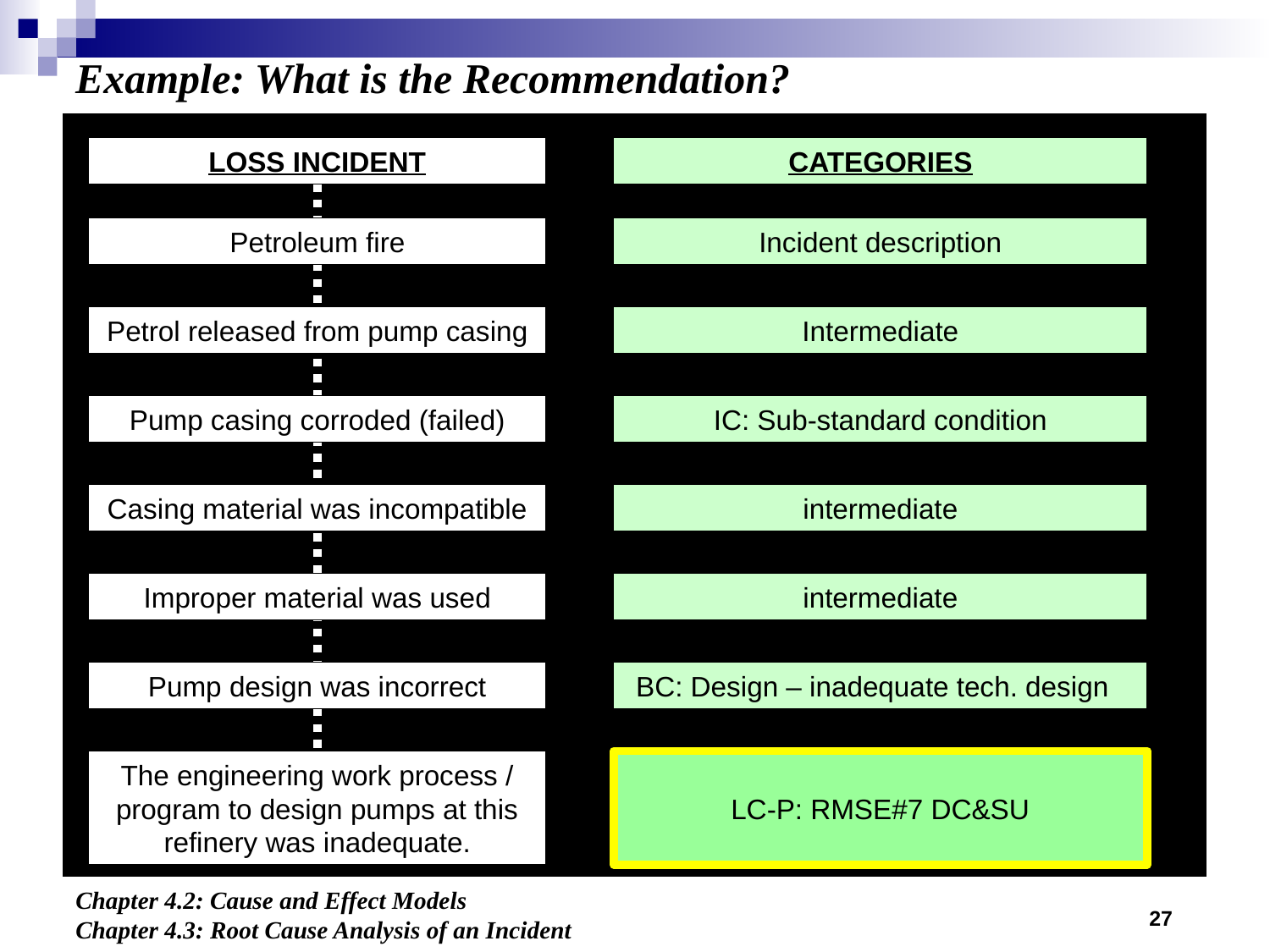

Example: What is the Recommendation?

LOSS INCIDENT
CATEGORIES
Petroleum fire
Incident description
Petrol released from pump casing
Intermediate
Pump casing corroded (failed)
IC: Sub-standard condition
Casing material was incompatible
intermediate
Improper material was used
intermediate
Pump design was incorrect
BC: Design – inadequate tech. design
The engineering work process / program to design pumps at this refinery was inadequate.
LC-P: RMSE#7 DC&SU
Chapter 4.2: Cause and Effect Models
Chapter 4.3: Root Cause Analysis of an Incident
27